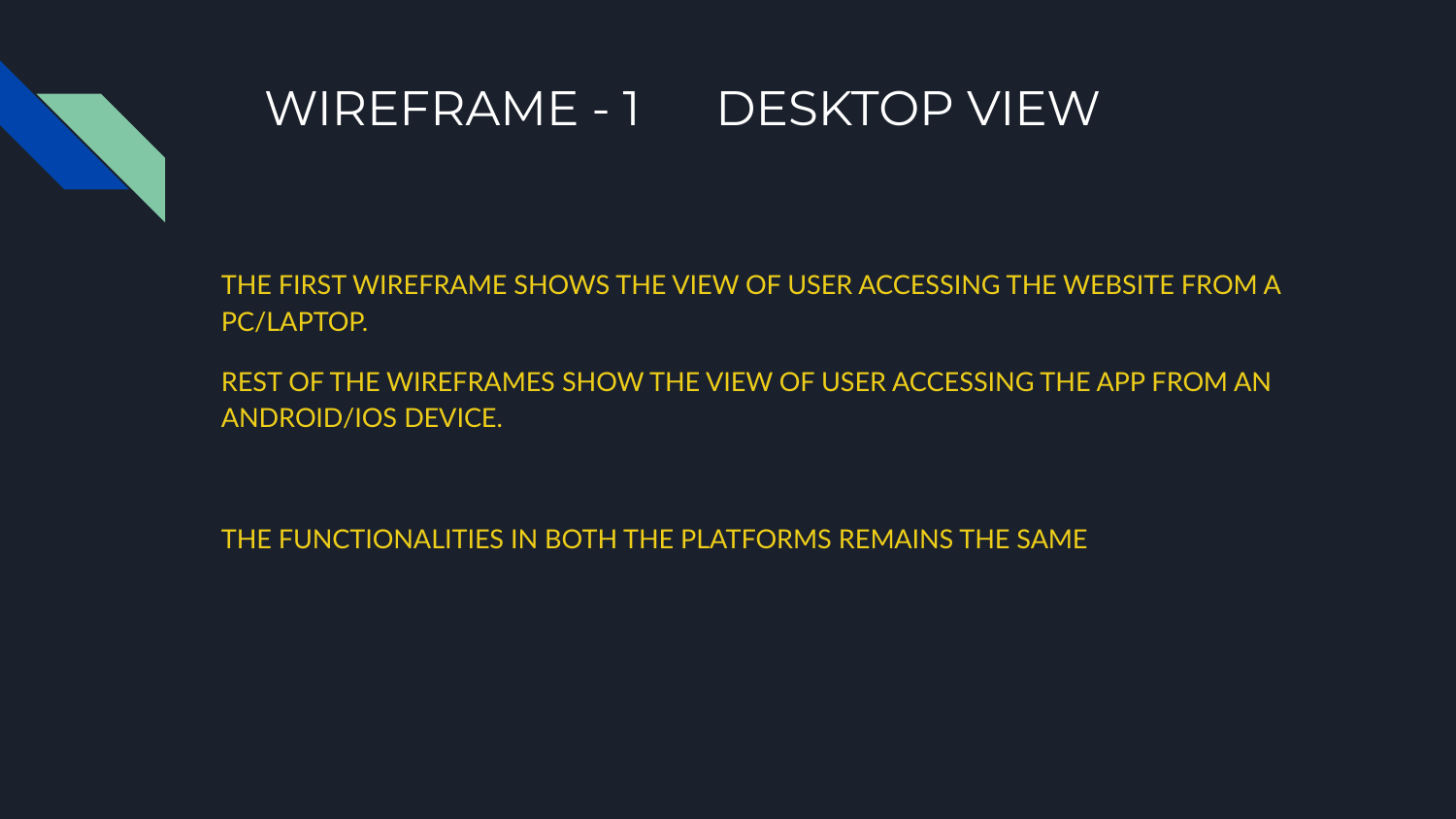

# WIREFRAME - 1      DESKTOP VIEW

THE FIRST WIREFRAME SHOWS THE VIEW OF USER ACCESSING THE WEBSITE FROM A PC/LAPTOP.
REST OF THE WIREFRAMES SHOW THE VIEW OF USER ACCESSING THE APP FROM AN ANDROID/IOS DEVICE.

THE FUNCTIONALITIES IN BOTH THE PLATFORMS REMAINS THE SAME